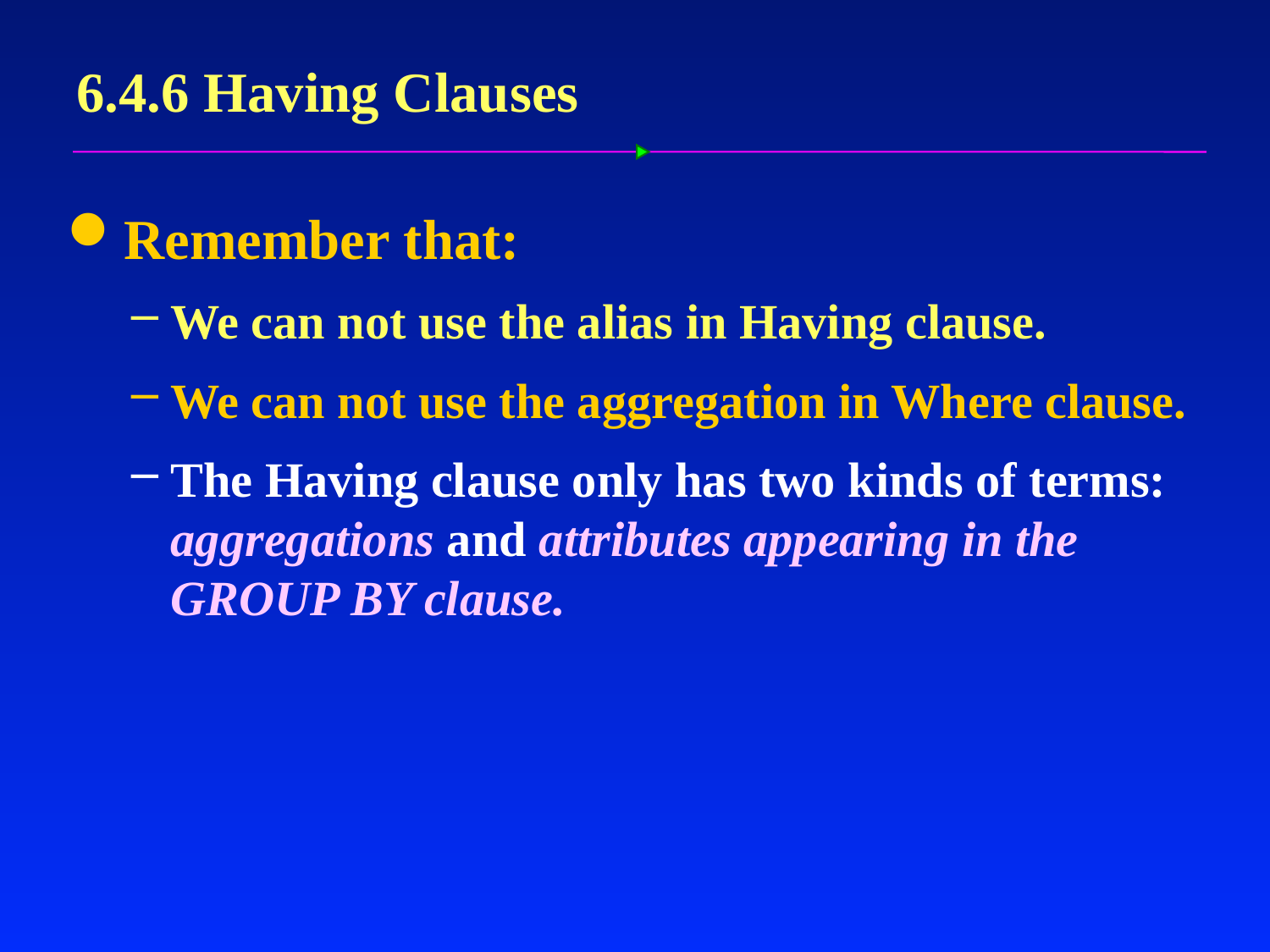

# 6.4.6 Having Clauses

Remember that:
We can not use the alias in Having clause.
We can not use the aggregation in Where clause.
The Having clause only has two kinds of terms: aggregations and attributes appearing in the GROUP BY clause.